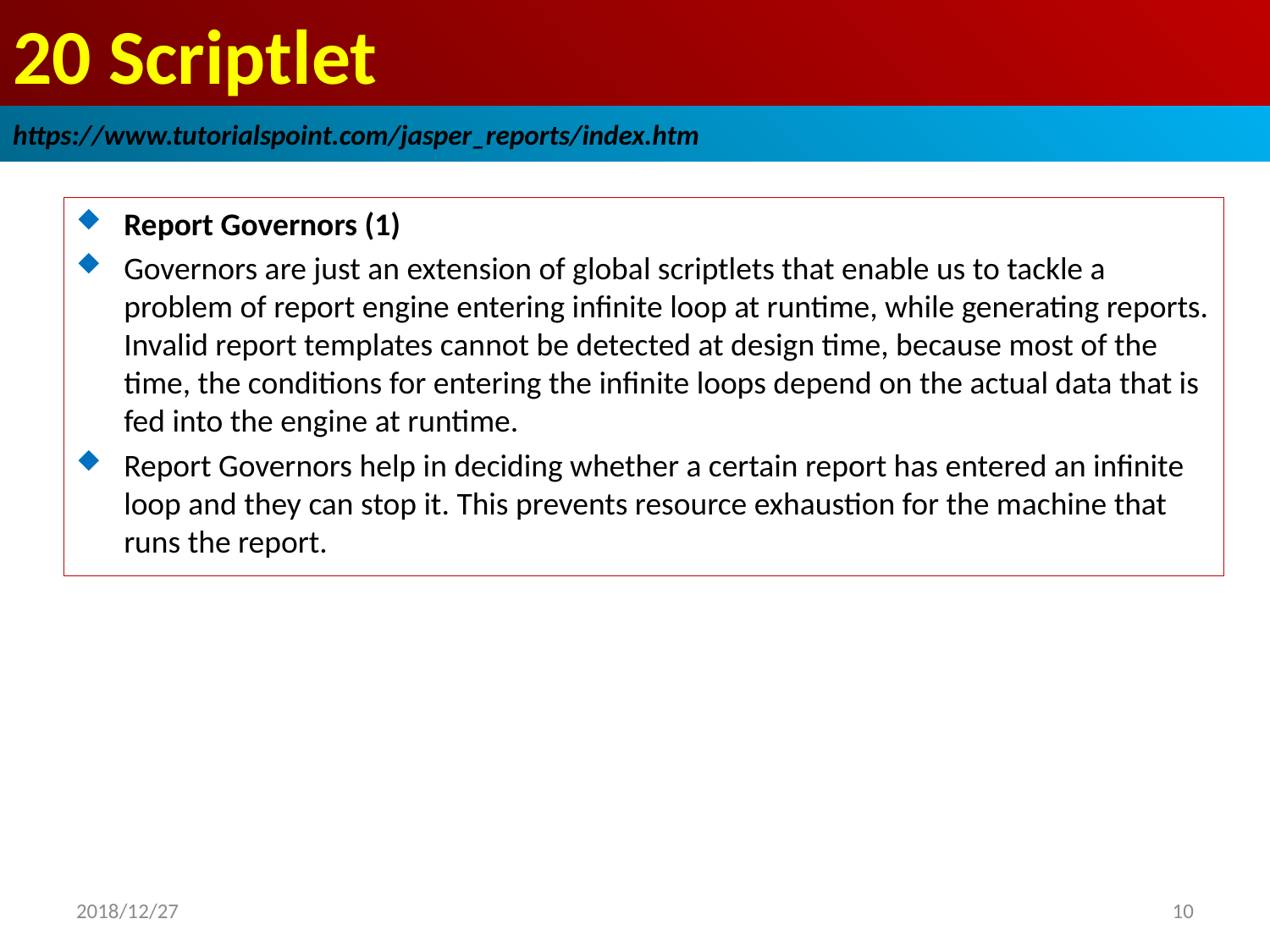

# 20 Scriptlet
https://www.tutorialspoint.com/jasper_reports/index.htm
Report Governors (1)
Governors are just an extension of global scriptlets that enable us to tackle a problem of report engine entering infinite loop at runtime, while generating reports. Invalid report templates cannot be detected at design time, because most of the time, the conditions for entering the infinite loops depend on the actual data that is fed into the engine at runtime.
Report Governors help in deciding whether a certain report has entered an infinite loop and they can stop it. This prevents resource exhaustion for the machine that runs the report.
2018/12/27
10